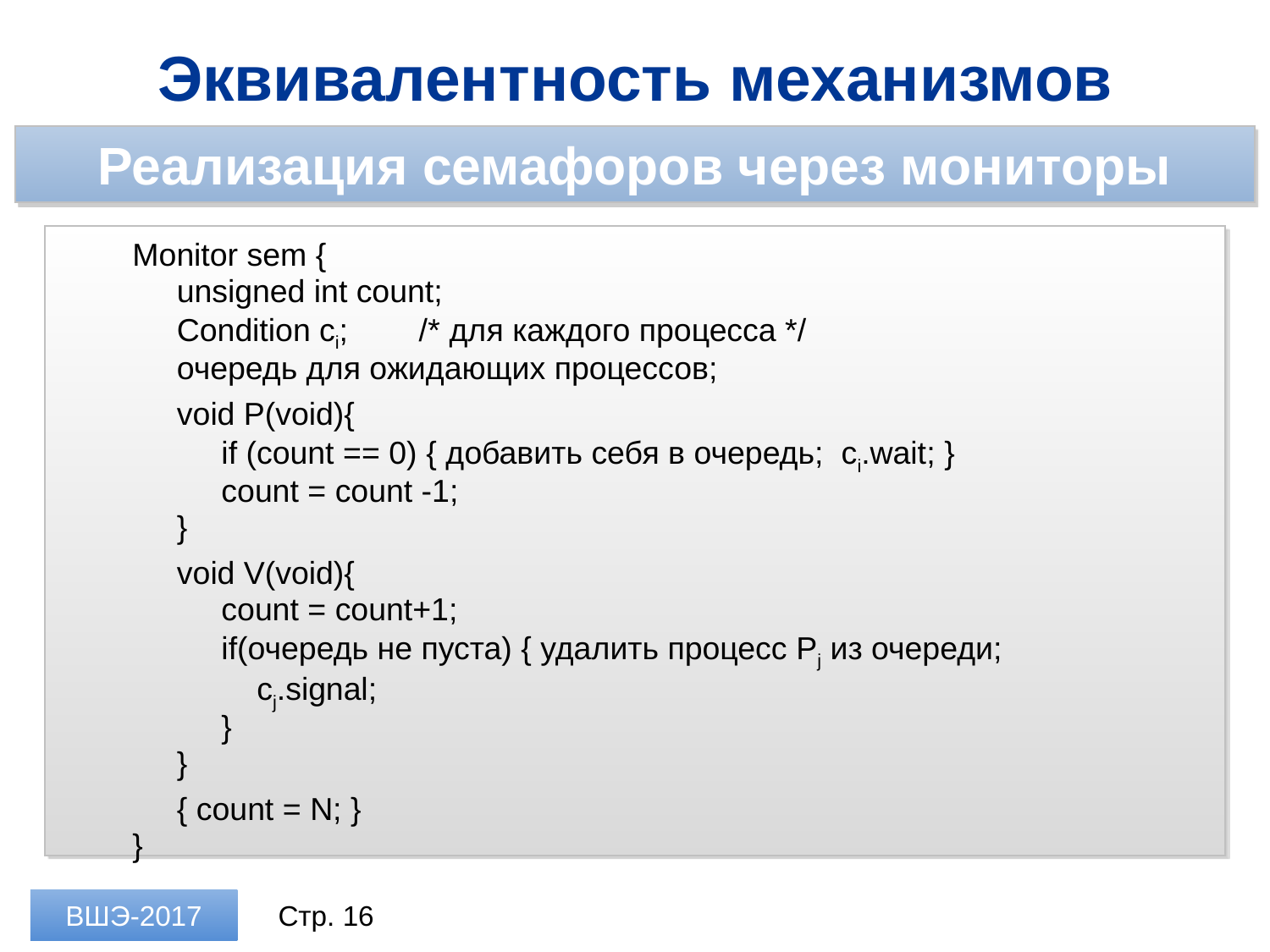

Эквивалентность механизмов
Реализация семафоров через мониторы

Monitor sem {
     unsigned int count;
     Condition ci;        /* для каждого процесса */
     очередь для ожидающих процессов;
     void P(void){
          if (count == 0) { добавить себя в очередь;  ci.wait; }
          count = count -1;
     }
     void V(void){
          count = count+1;
          if(очередь не пуста) { удалить процесс Pj из очереди;
              cj.signal;
          }
     }
     { count = N; }
}
ВШЭ-2017
Стр. 16